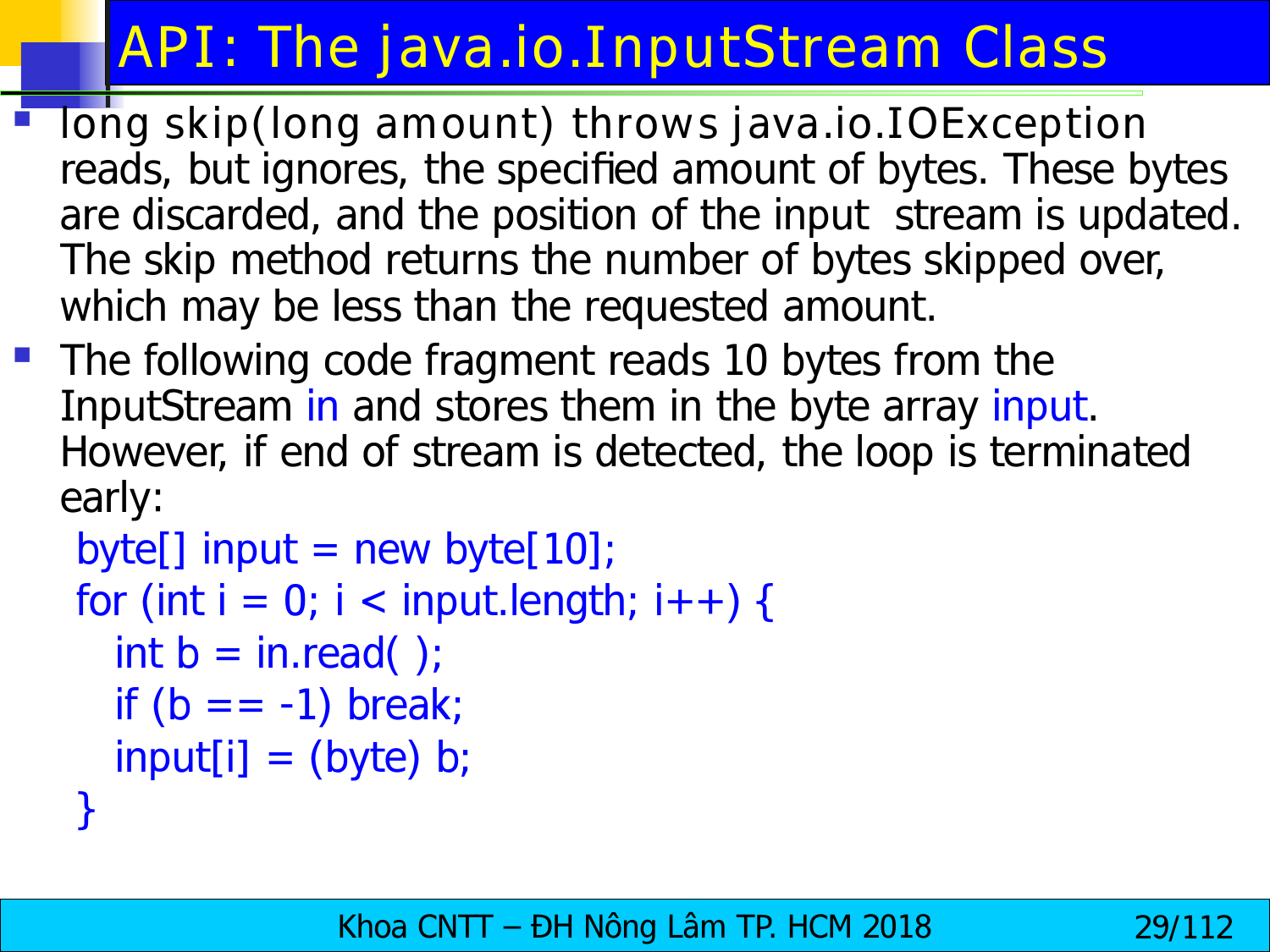

# API: The java.io.InputStream Class
long skip(long amount) throws java.io.IOException reads, but ignores, the specified amount of bytes. These bytes are discarded, and the position of the input  stream is updated. The skip method returns the number of bytes skipped over, which may be less than the requested amount.
The following code fragment reads 10 bytes from the InputStream in and stores them in the byte array input. However, if end of stream is detected, the loop is terminated early:
byte[] input = new byte[10];
for (int i = 0; i < input.length; i++) {
   int b = in.read( );
   if (b == -1) break;
   input[i] = (byte) b;
}